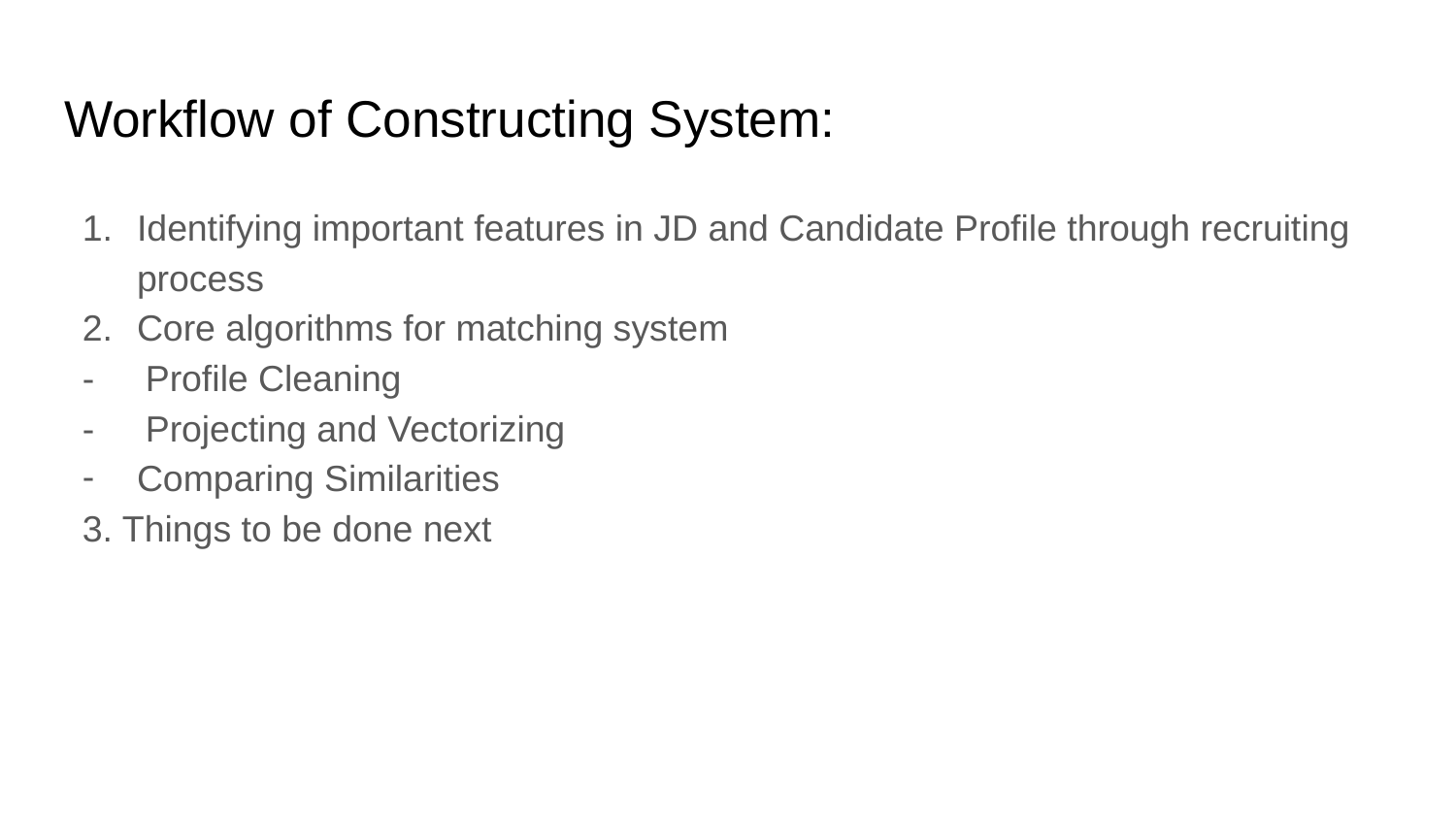

# Workflow of Constructing System:
Identifying important features in JD and Candidate Profile through recruiting process
Core algorithms for matching system
-     Profile Cleaning
-     Projecting and Vectorizing
Comparing Similarities
3. Things to be done next